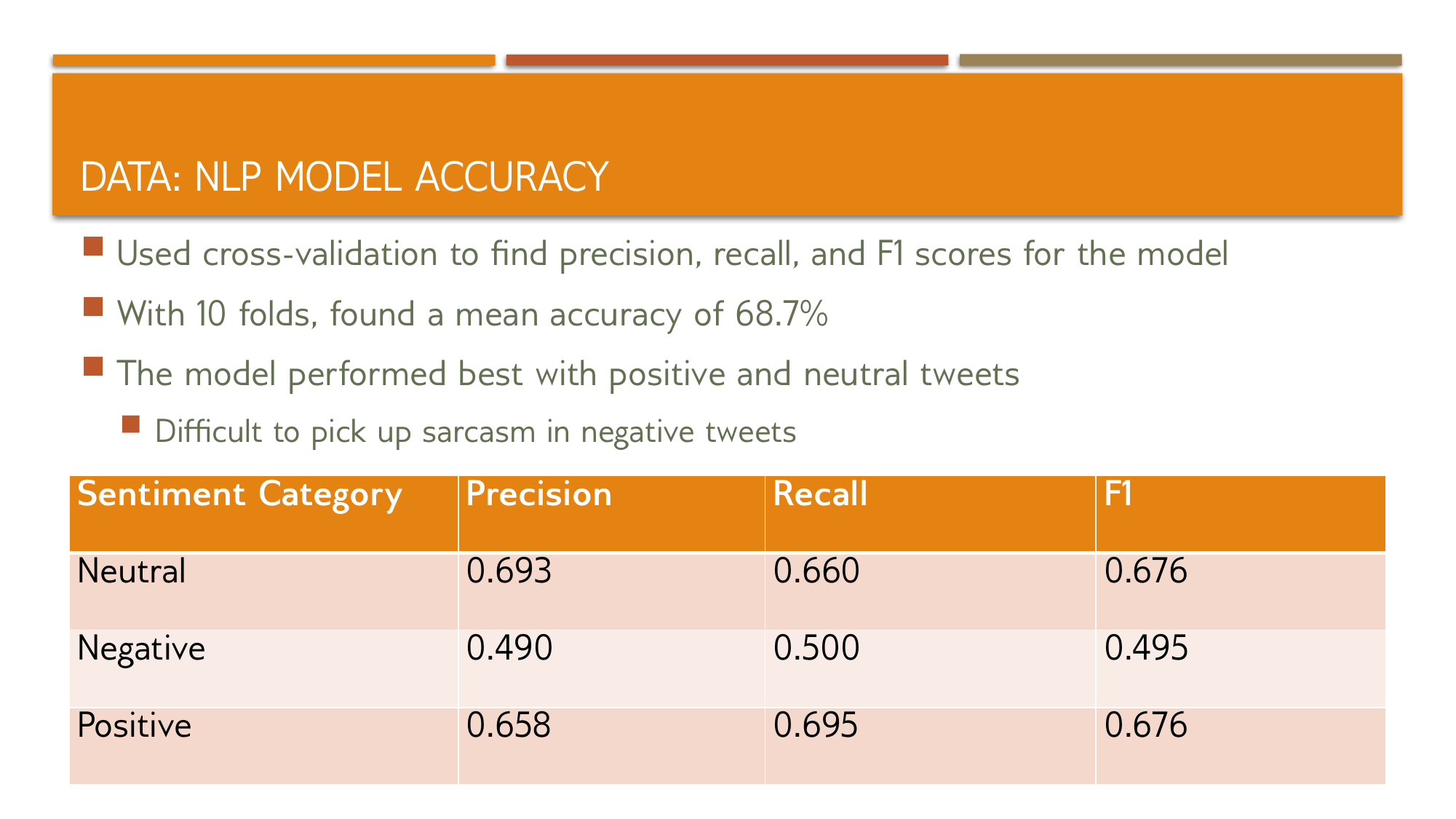

Used cross-validation to find precision, recall, and F1 scores for the model
With 10 folds, found a mean accuracy of 68.7%
The model performed best with positive and neutral tweets
Difficult to pick up sarcasm in negative tweets
# Data: NLP Model Accuracy
| Sentiment Category | Precision | Recall | F1 |
| --- | --- | --- | --- |
| Neutral | 0.693 | 0.660 | 0.676 |
| Negative | 0.490 | 0.500 | 0.495 |
| Positive | 0.658 | 0.695 | 0.676 |